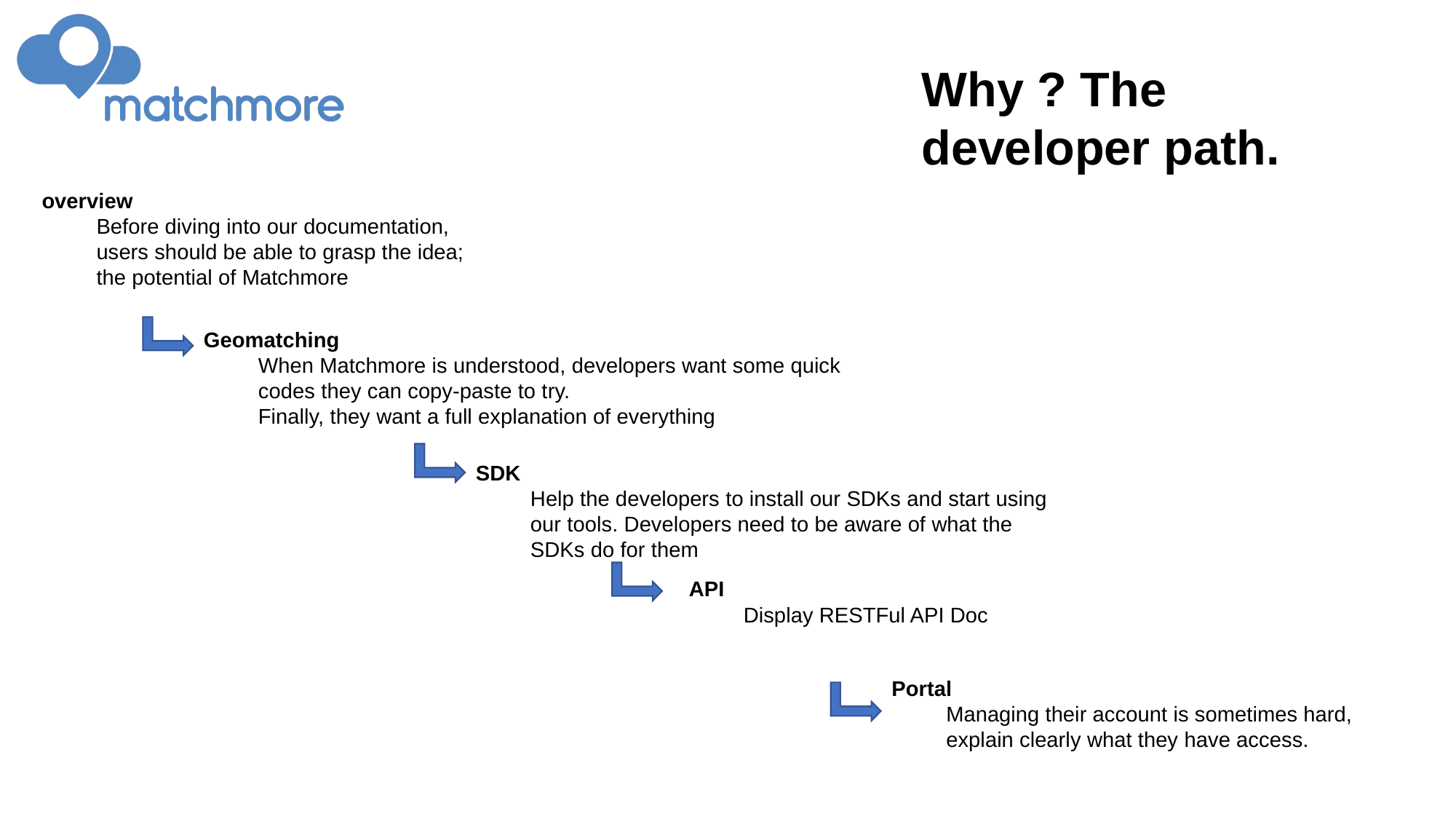

Why ? The developer path.
overview
Before diving into our documentation, users should be able to grasp the idea; the potential of Matchmore

Geomatching
When Matchmore is understood, developers want some quick codes they can copy-paste to try.
Finally, they want a full explanation of everything

SDK
Help the developers to install our SDKs and start using our tools. Developers need to be aware of what the SDKs do for them

API
Display RESTFul API Doc

Portal
Managing their account is sometimes hard, explain clearly what they have access.